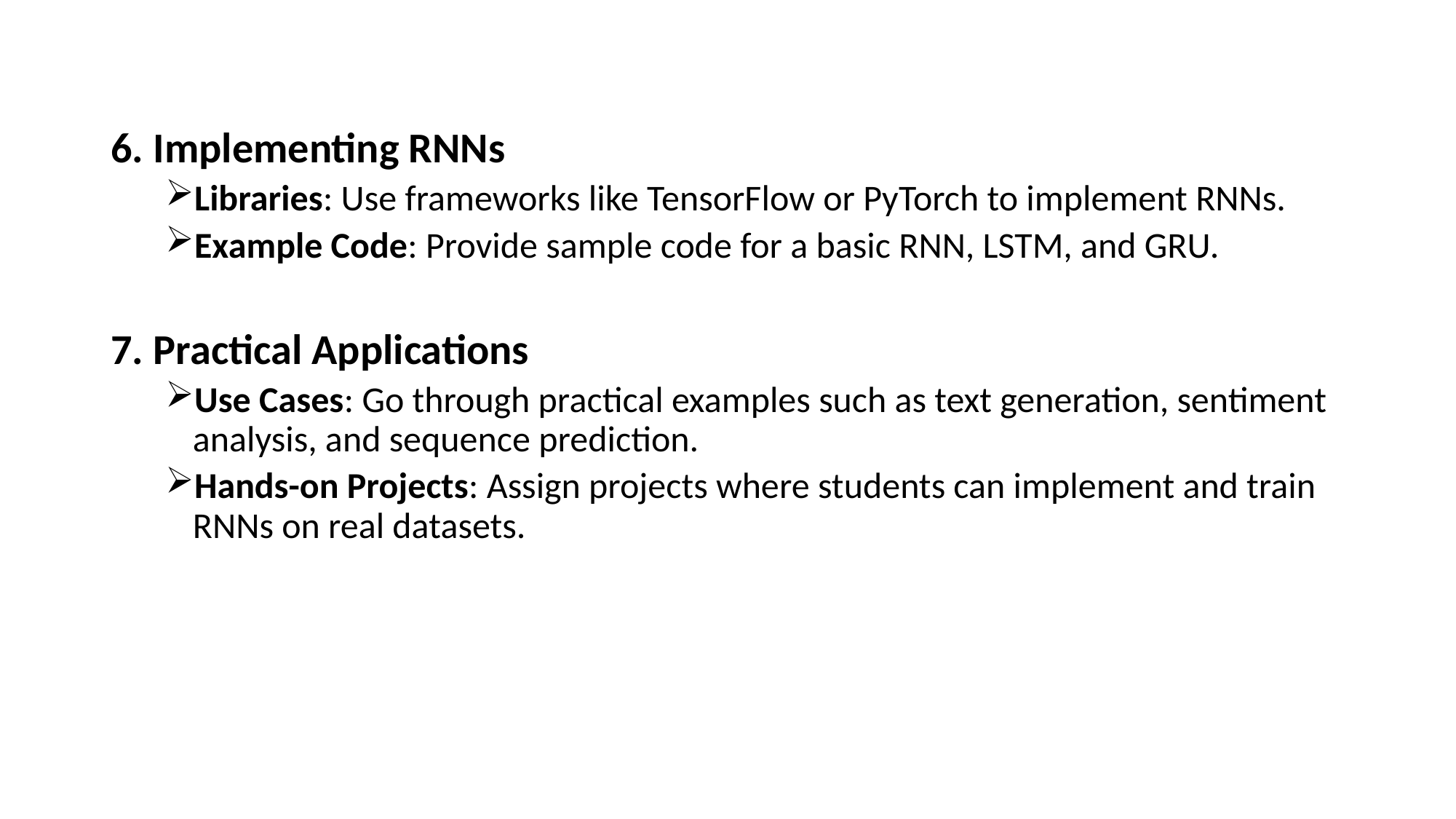

6. Implementing RNNs
Libraries: Use frameworks like TensorFlow or PyTorch to implement RNNs.
Example Code: Provide sample code for a basic RNN, LSTM, and GRU.

7. Practical Applications
Use Cases: Go through practical examples such as text generation, sentiment analysis, and sequence prediction.
Hands-on Projects: Assign projects where students can implement and train RNNs on real datasets.